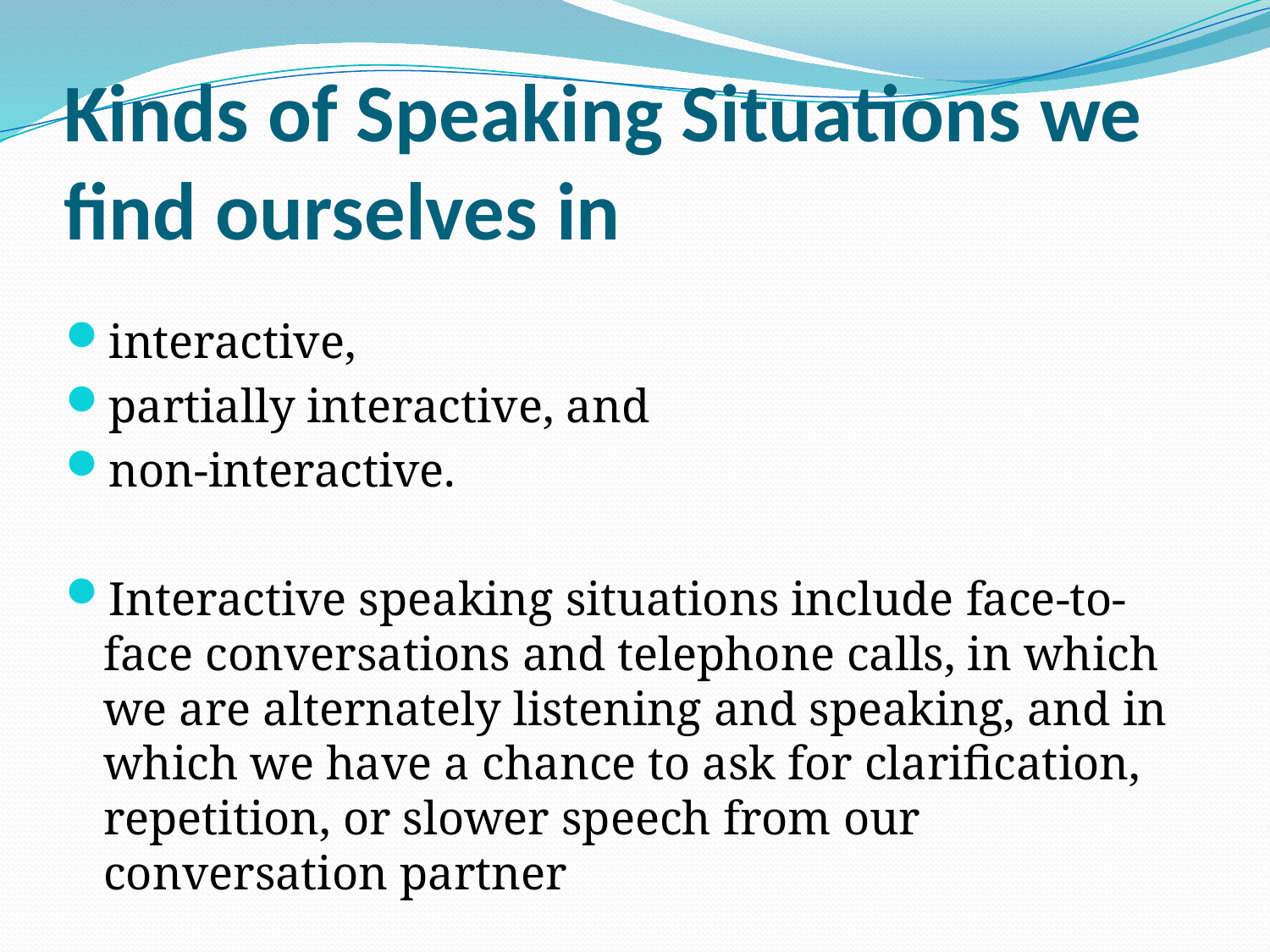

# Kinds of Speaking Situations we find ourselves in
interactive,
partially interactive, and
non-interactive.

Interactive speaking situations include face-to-face conversations and telephone calls, in which we are alternately listening and speaking, and in which we have a chance to ask for clarification, repetition, or slower speech from our conversation partner